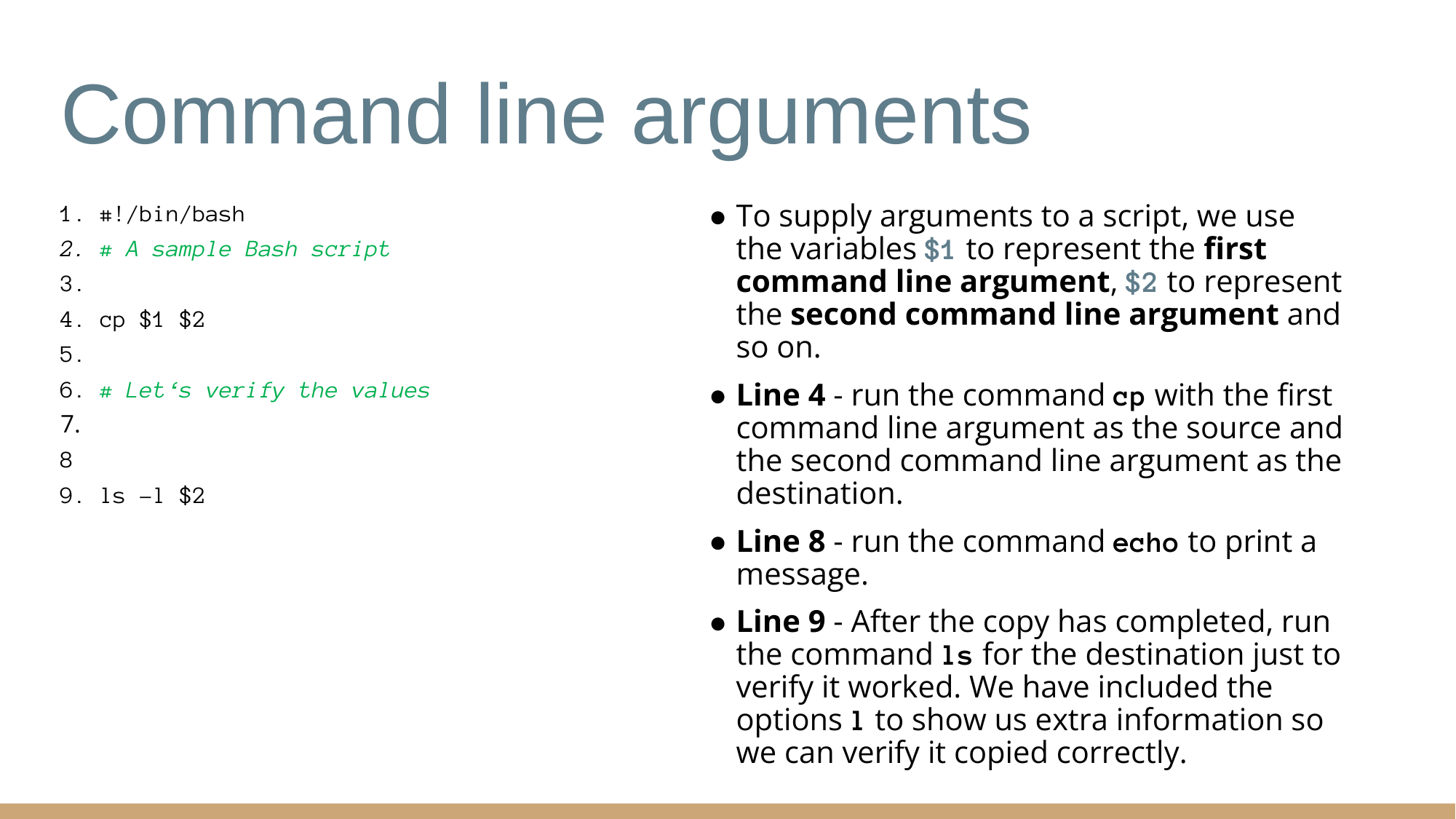

# Command line arguments
To supply arguments to a script, we use the variables $1 to represent the first command line argument, $2 to represent the second command line argument and so on.
Line 4 - run the command cp with the first command line argument as the source and the second command line argument as the destination.
Line 8 - run the command echo to print a message.
Line 9 - After the copy has completed, run the command ls for the destination just to verify it worked. We have included the options l to show us extra information so we can verify it copied correctly.

1. #!/bin/bash
2. # A sample Bash script
3.
4. cp $1 $2
5.
6. # Let‘s verify the values
7.
8
9. ls –l $2